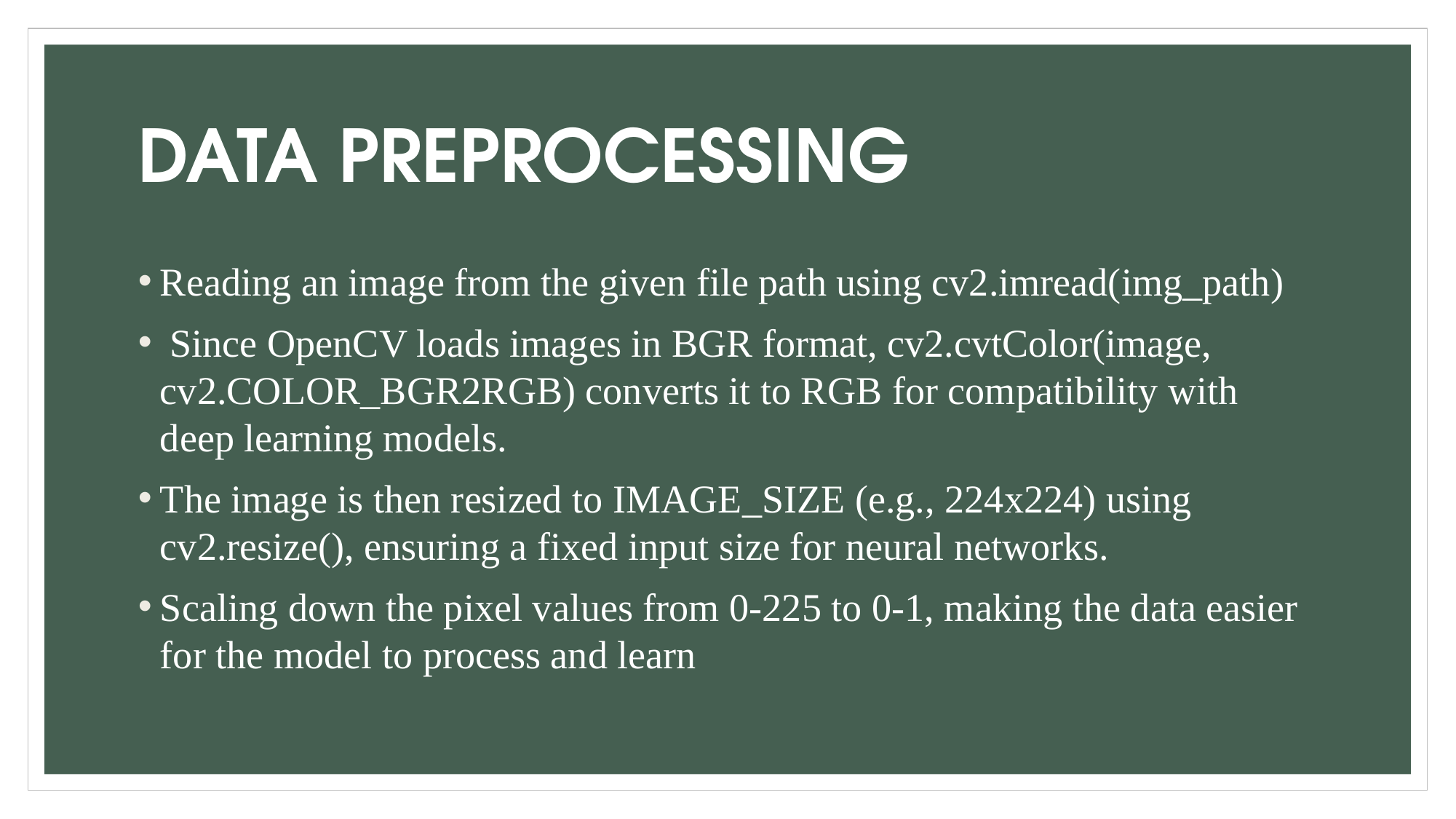

# DATA PREPROCESSING
Reading an image from the given file path using cv2.imread(img_path)
 Since OpenCV loads images in BGR format, cv2.cvtColor(image, cv2.COLOR_BGR2RGB) converts it to RGB for compatibility with deep learning models.
The image is then resized to IMAGE_SIZE (e.g., 224x224) using cv2.resize(), ensuring a fixed input size for neural networks.
Scaling down the pixel values from 0-225 to 0-1, making the data easier for the model to process and learn